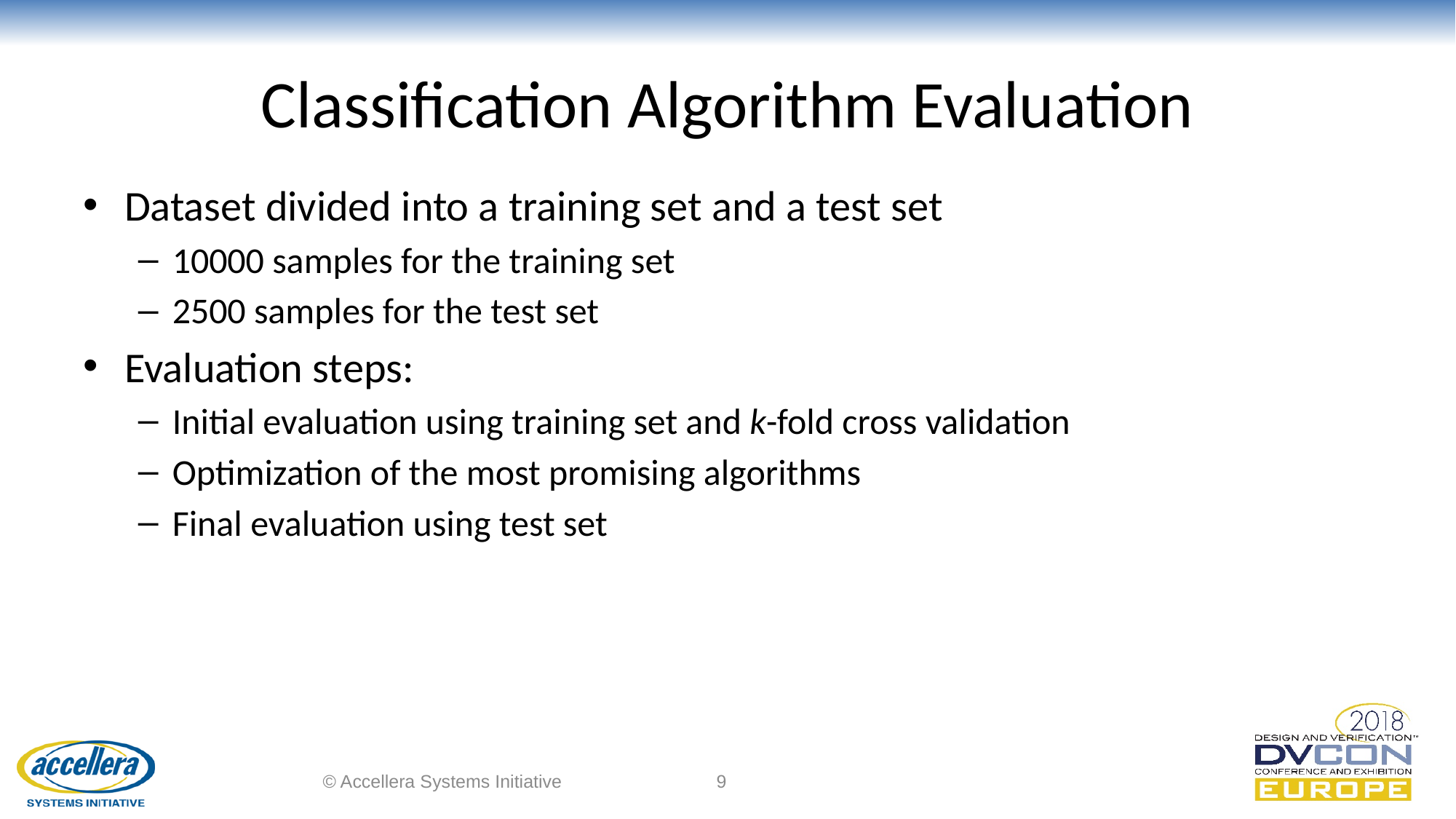

# Classification Algorithm Evaluation
Dataset divided into a training set and a test set
10000 samples for the training set
2500 samples for the test set
Evaluation steps:
Initial evaluation using training set and k-fold cross validation
Optimization of the most promising algorithms
Final evaluation using test set
© Accellera Systems Initiative
9